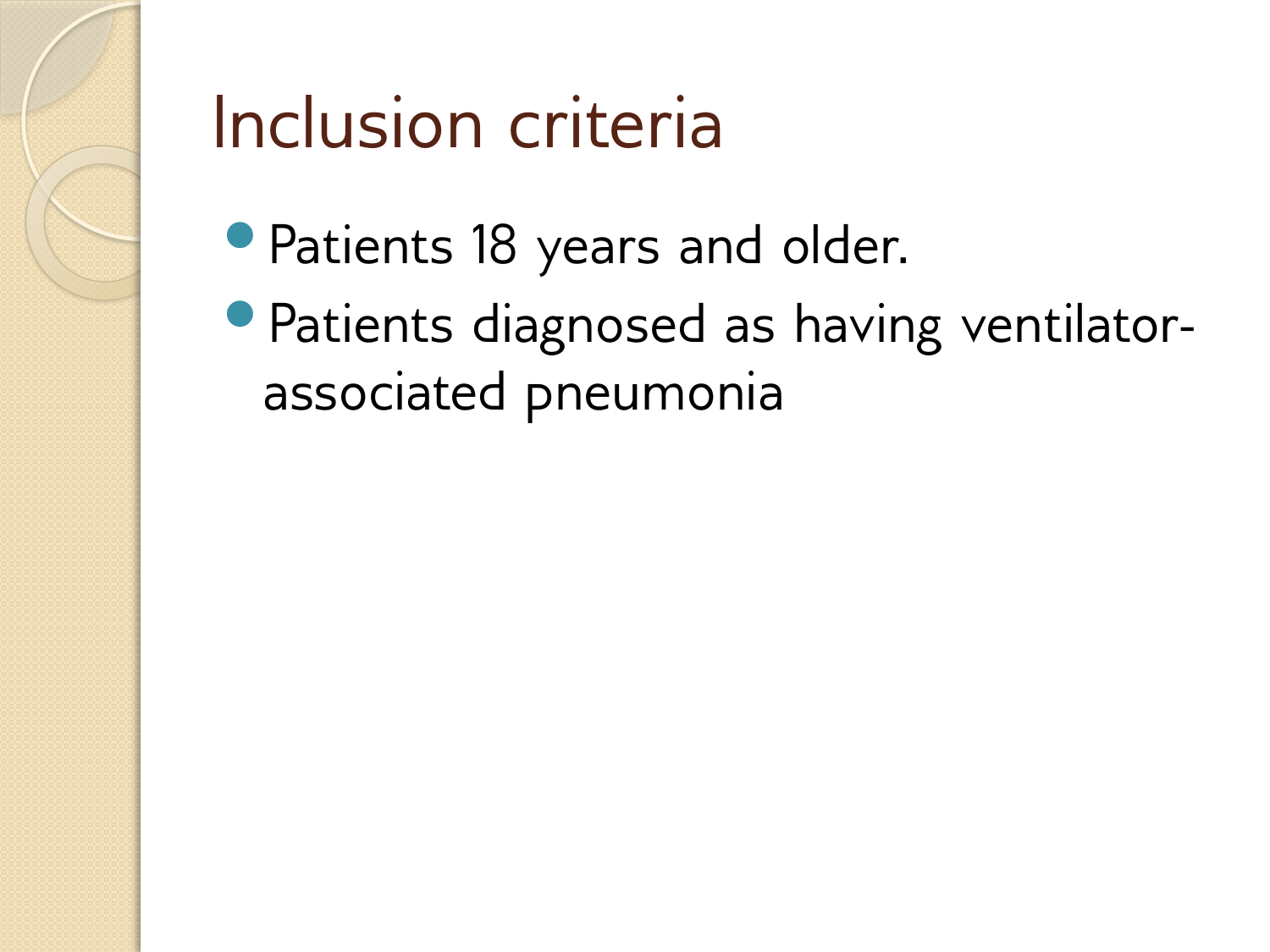

# Inclusion criteria
Patients 18 years and older.
Patients diagnosed as having ventilator-associated pneumonia